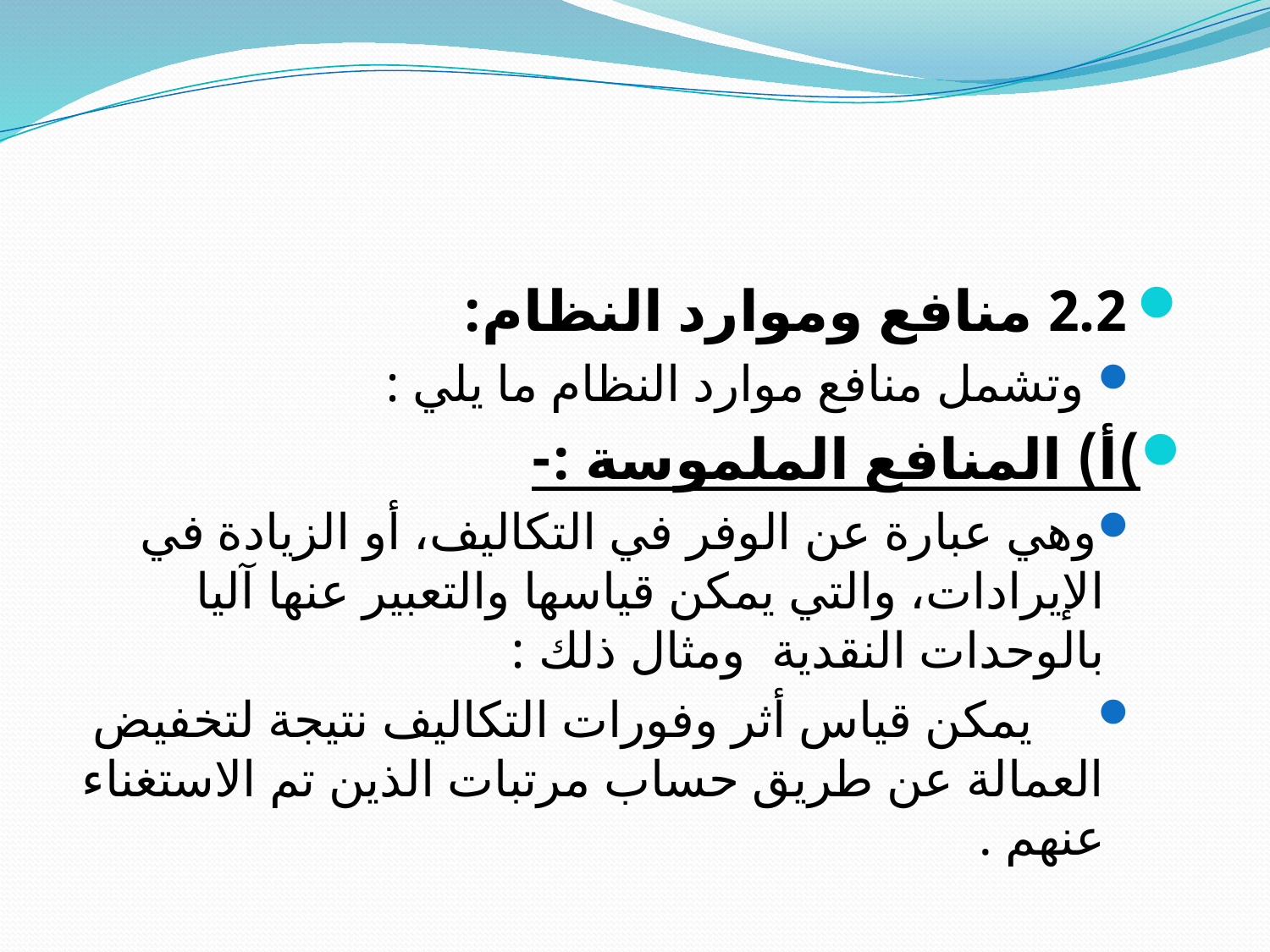

#
2.2 منافع وموارد النظام:
 وتشمل منافع موارد النظام ما يلي :
)أ) المنافع الملموسة :-
وهي عبارة عن الوفر في التكاليف، أو الزيادة في الإيرادات، والتي يمكن قياسها والتعبير عنها آليا بالوحدات النقدية  ومثال ذلك :
     يمكن قياس أثر وفورات التكاليف نتيجة لتخفيض العمالة عن طريق حساب مرتبات الذين تم الاستغناء عنهم .